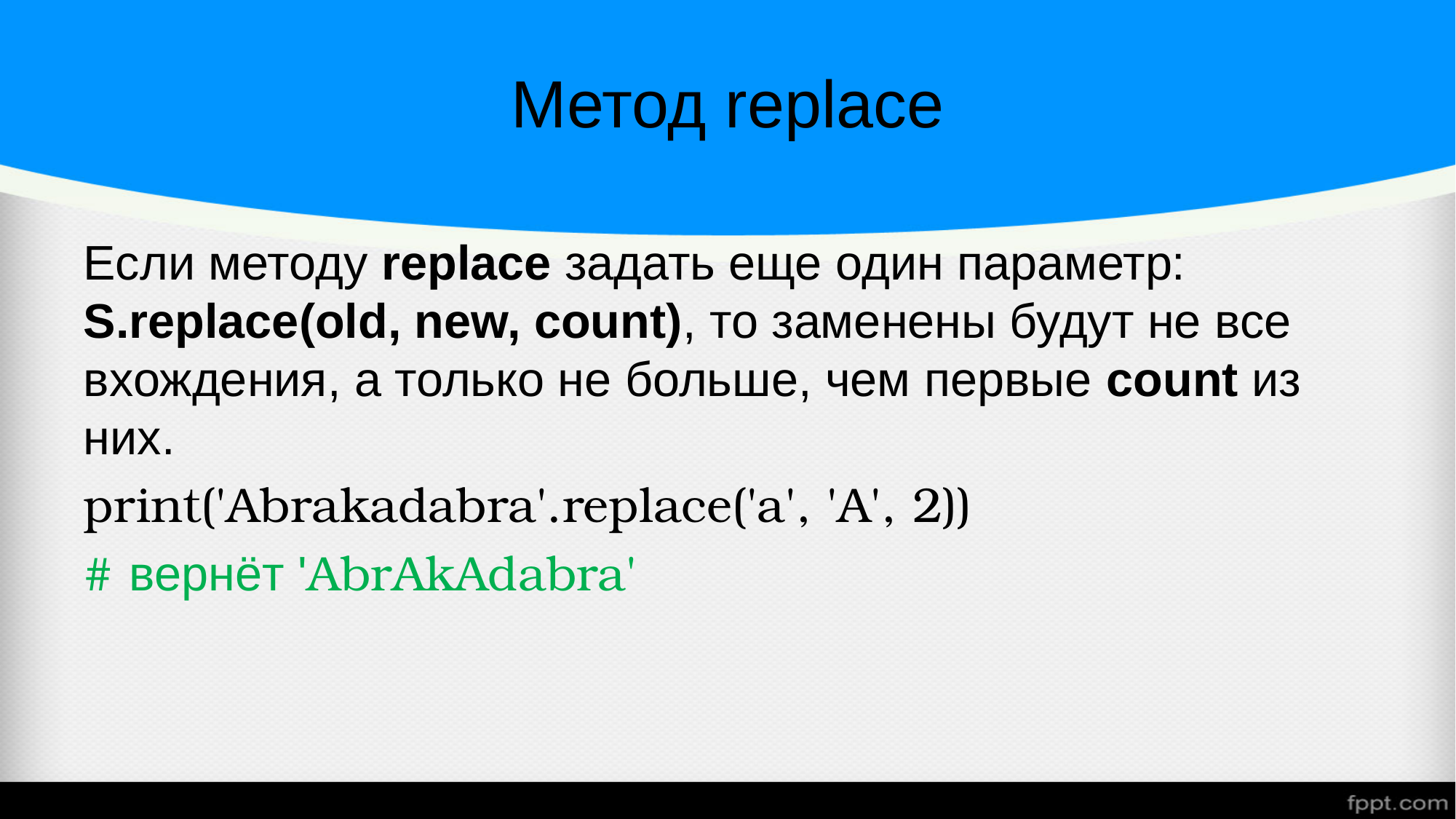

# Метод replace
Если методу replace задать еще один параметр: S.replace(old, new, count), то заменены будут не все вхождения, а только не больше, чем первые count из них.
print('Abrakadabra'.replace('a', 'A', 2))
# вернёт 'AbrAkAdabra'